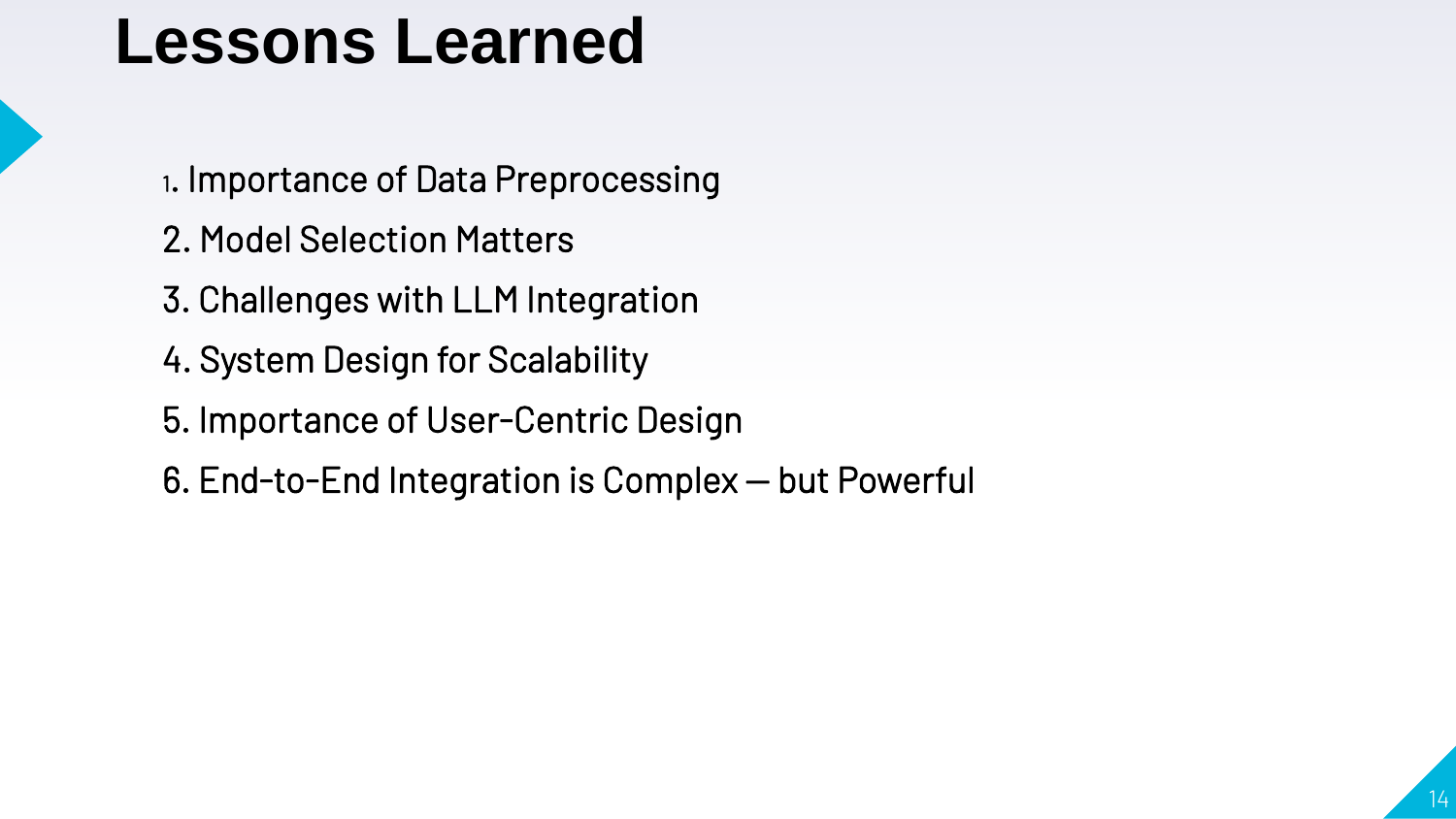

# Lessons Learned
1. Importance of Data Preprocessing
2. Model Selection Matters
3. Challenges with LLM Integration
4. System Design for Scalability
5. Importance of User-Centric Design
6. End-to-End Integration is Complex — but Powerful

14